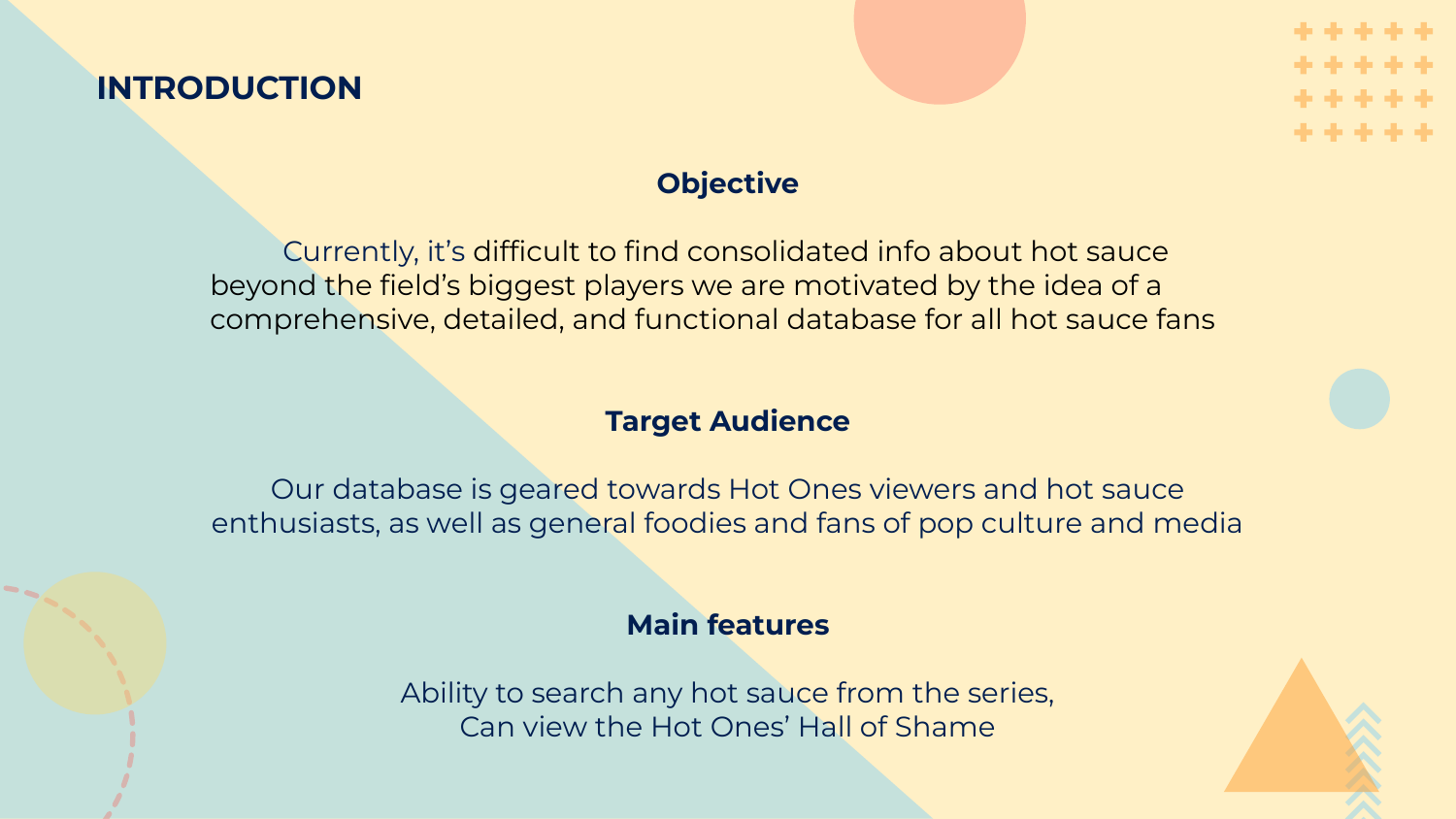

# INTRODUCTION
Objective

Currently, it’s difficult to find consolidated info about hot sauce beyond the field’s biggest players we are motivated by the idea of a comprehensive, detailed, and functional database for all hot sauce fans

Target Audience

Our database is geared towards Hot Ones viewers and hot sauce enthusiasts, as well as general foodies and fans of pop culture and media

Main features

Ability to search any hot sauce from the series,
Can view the Hot Ones’ Hall of Shame